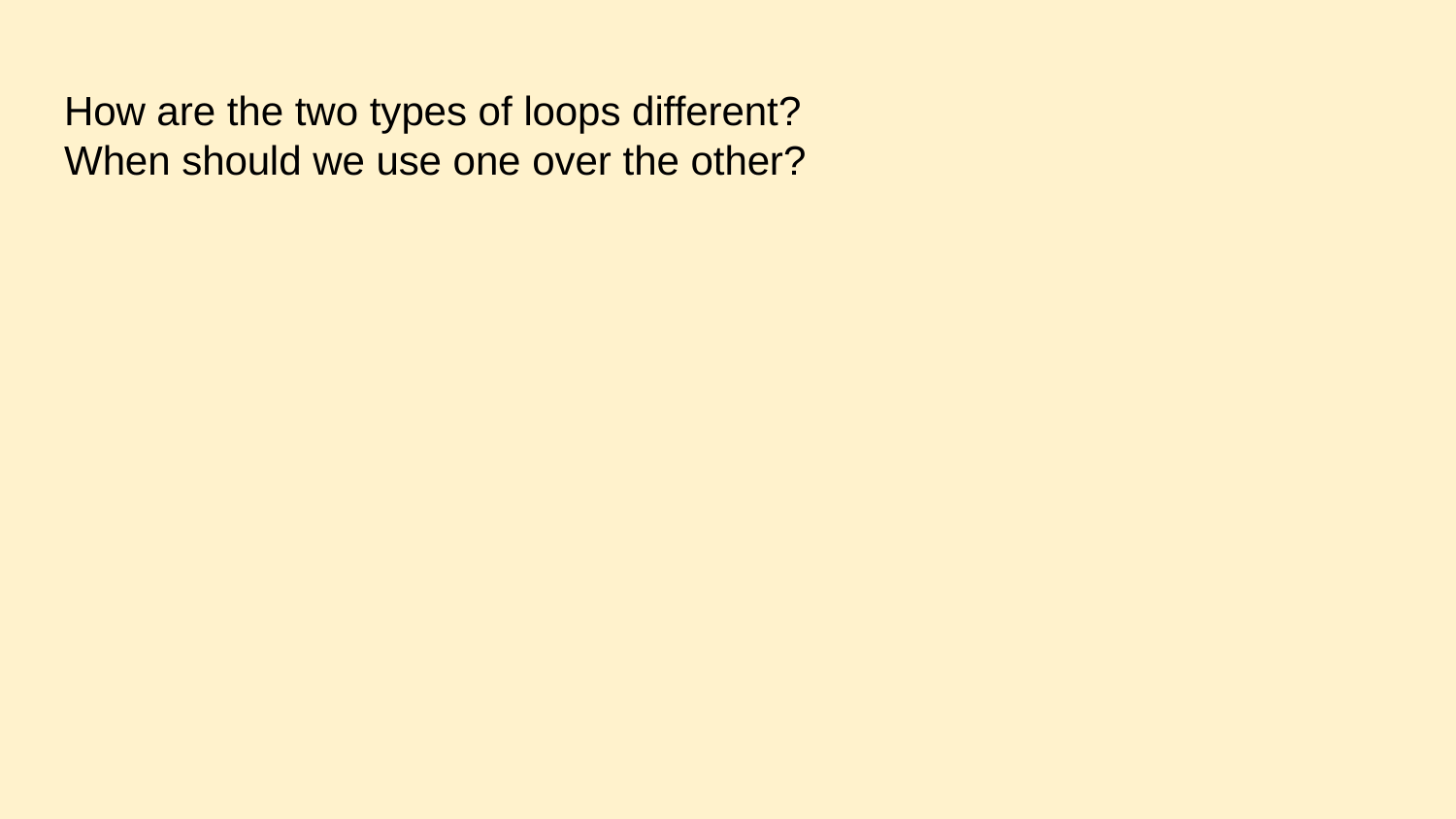

# How are the two types of loops different?
When should we use one over the other?